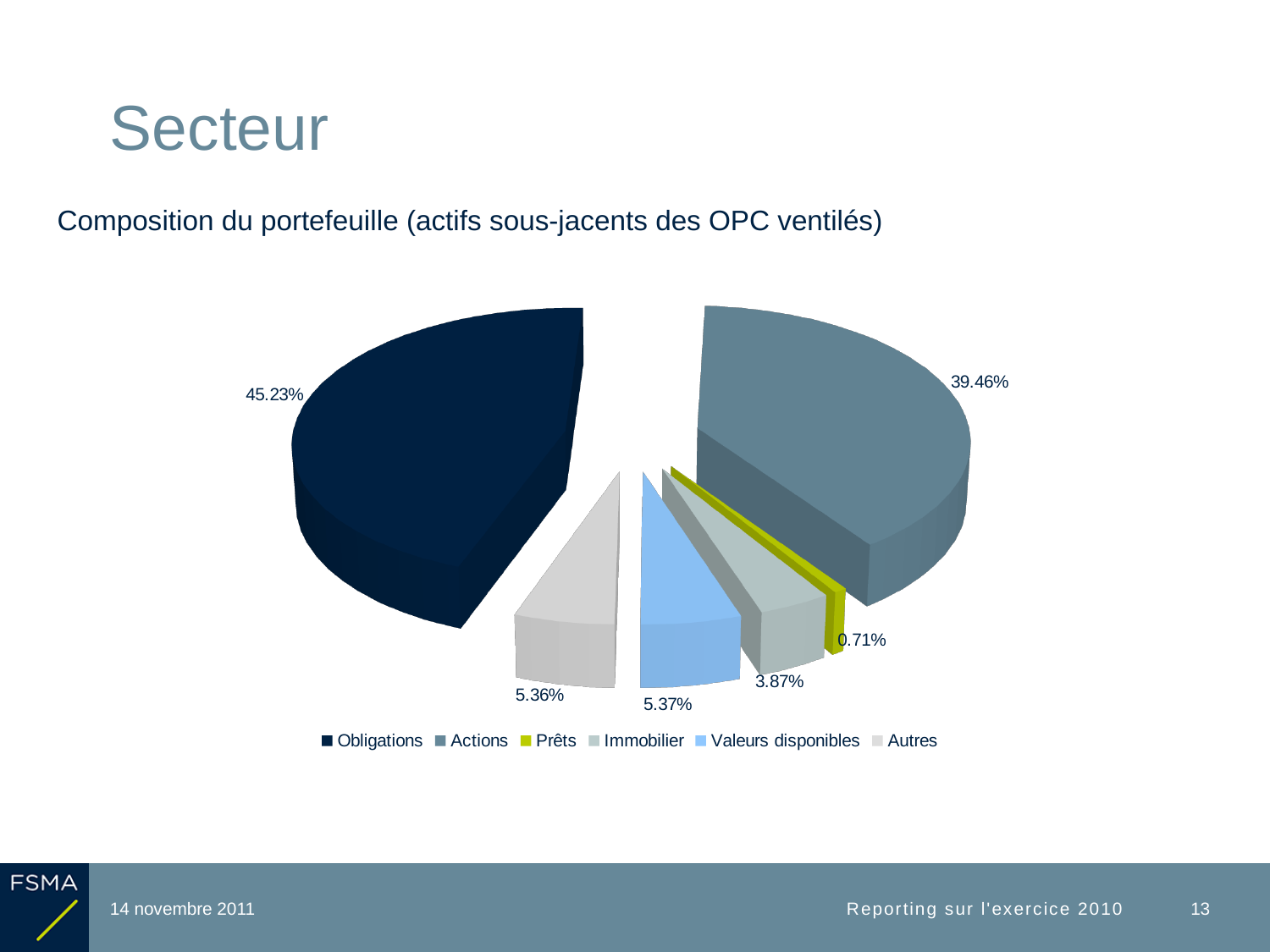

# Secteur
Composition du portefeuille (actifs sous-jacents des OPC ventilés)

[unsupported chart]

14 novembre 2011
Reporting sur l'exercice 2010
13